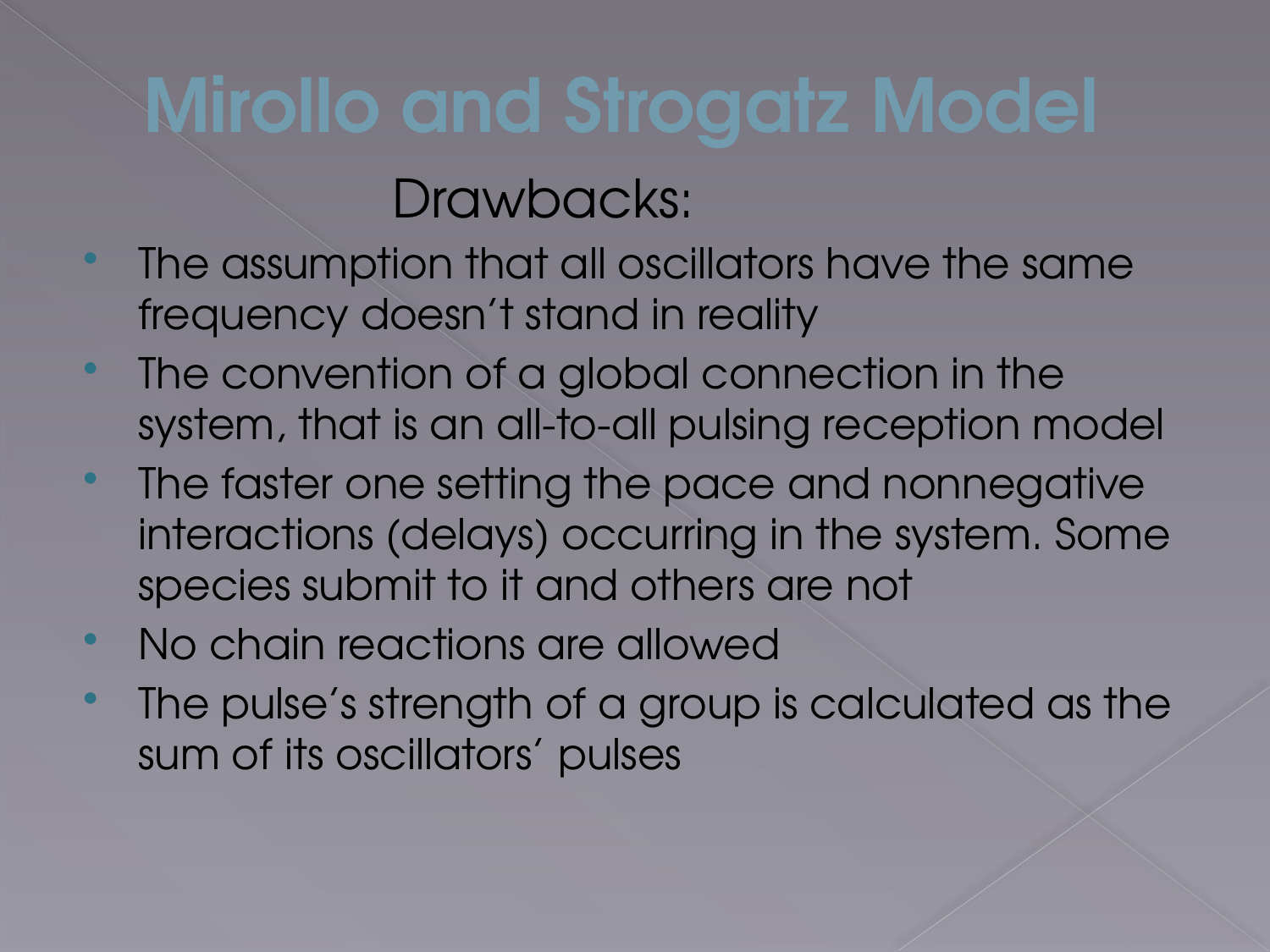

# Mirollo and Strogatz Model
			Drawbacks:
The assumption that all oscillators have the same frequency doesn’t stand in reality
The convention of a global connection in the system, that is an all-to-all pulsing reception model
The faster one setting the pace and nonnegative interactions (delays) occurring in the system. Some species submit to it and others are not
No chain reactions are allowed
The pulse’s strength of a group is calculated as the sum of its oscillators’ pulses